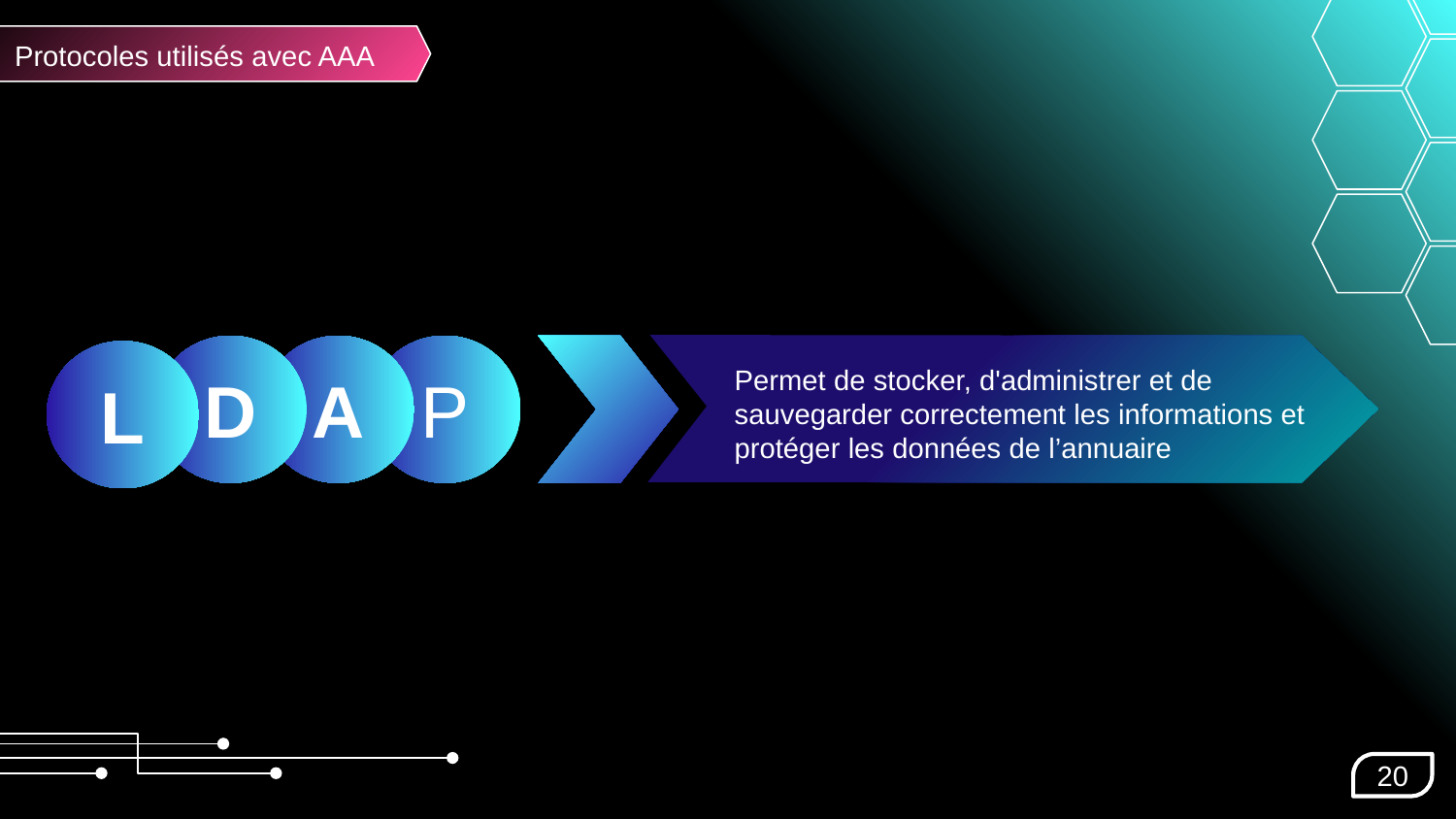

Protocoles utilisés avec AAA

A
P

D
L
Pour une meilleure sécurité LDAP, l'ajout du cryptage SSL/TLS est fortement suggéré.
Permet de stocker, d'administrer et de sauvegarder correctement les informations et protéger les données de l’annuaire
20